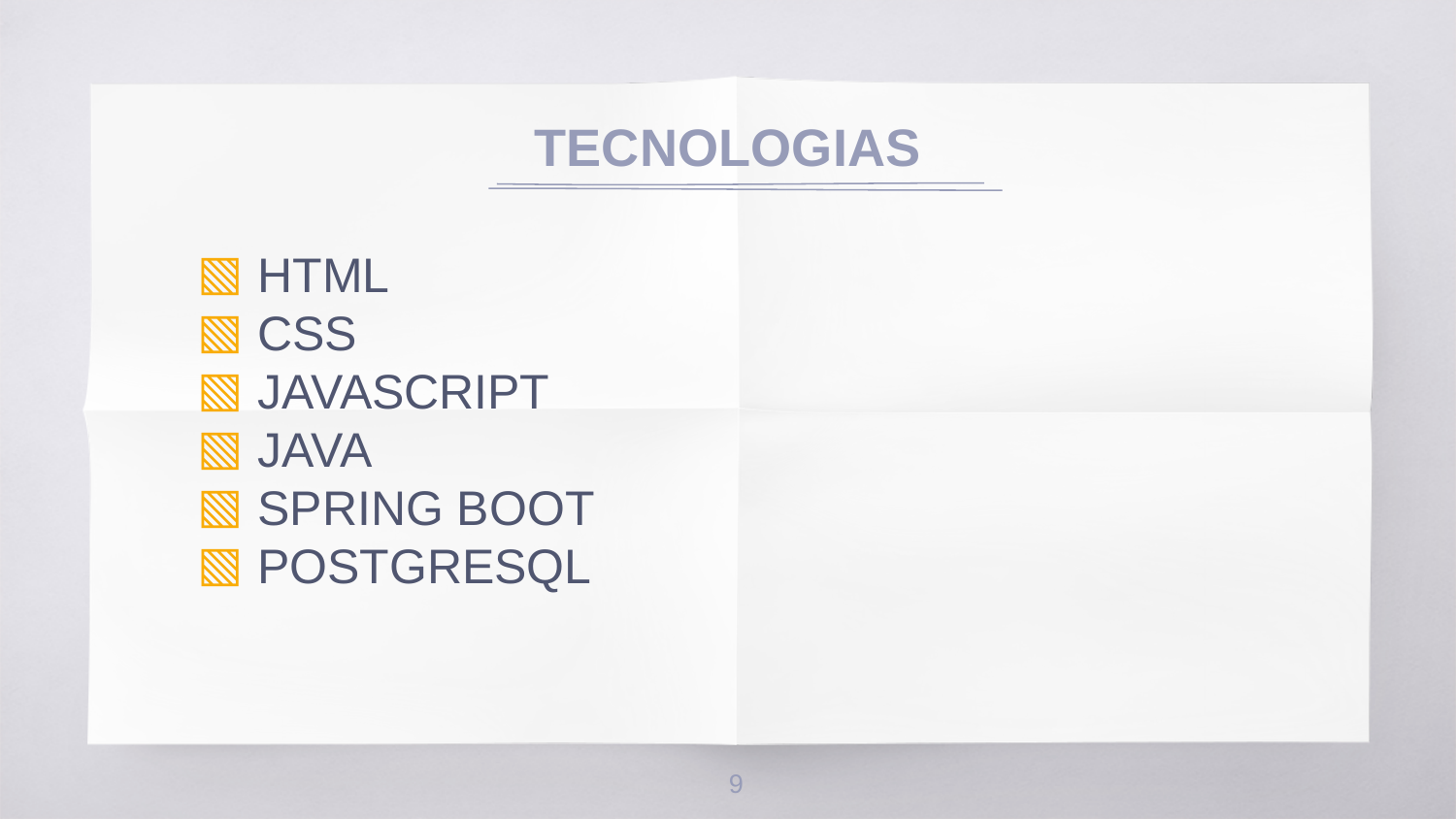

# TECNOLOGIAS
HTML
CSS
JAVASCRIPT
JAVA
SPRING BOOT
POSTGRESQL
9